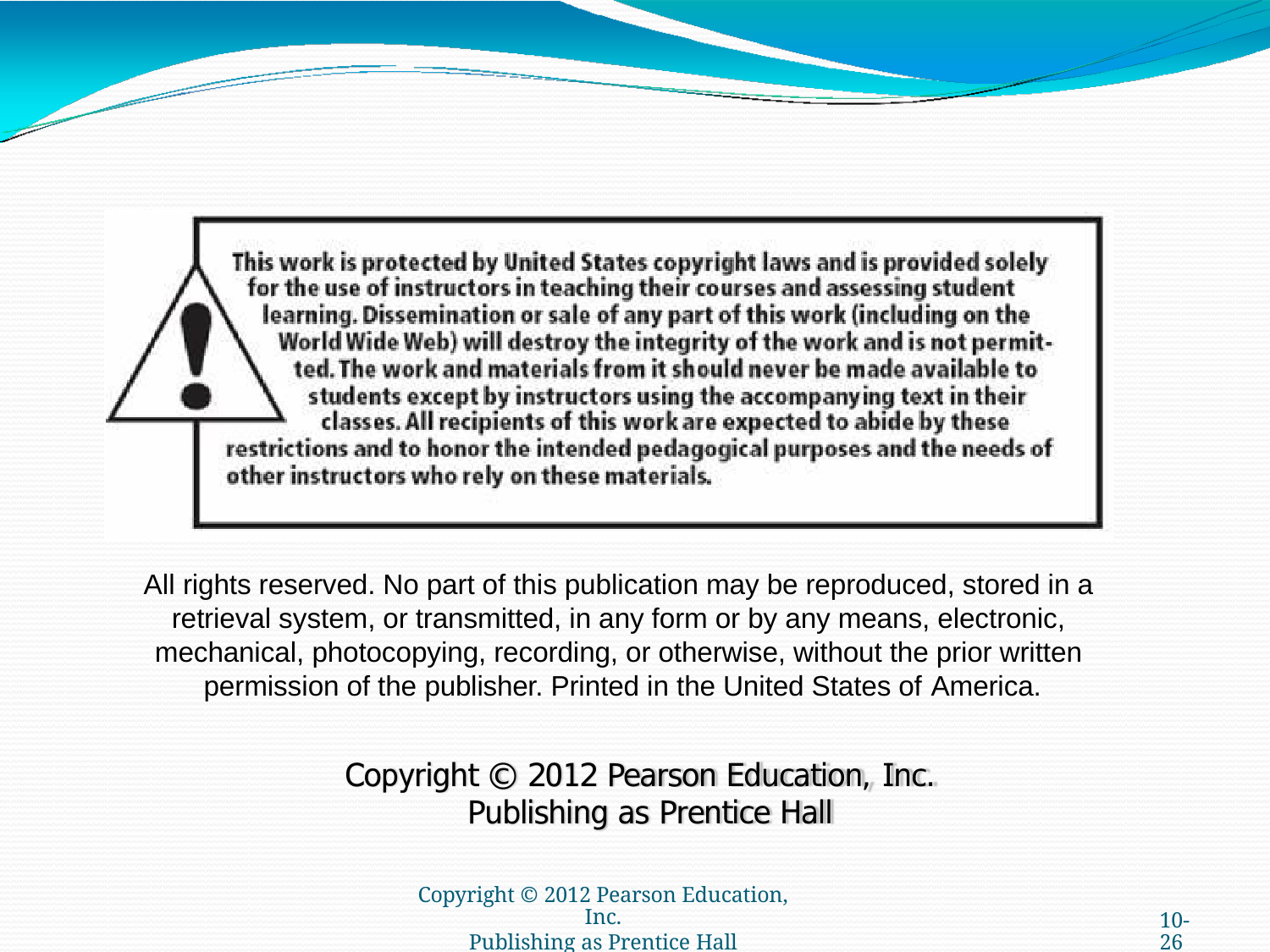

All rights reserved. No part of this publication may be reproduced, stored in a  retrieval system, or transmitted, in any form or by any means, electronic,  mechanical, photocopying, recording, or otherwise, without the prior written  permission of the publisher. Printed in the United States of America.

Copyright © 2012 Pearson Education, Inc.
Publishing as Prentice Hall

Copyright © 2012 Pearson Education, Inc.
Publishing as Prentice Hall
10-26